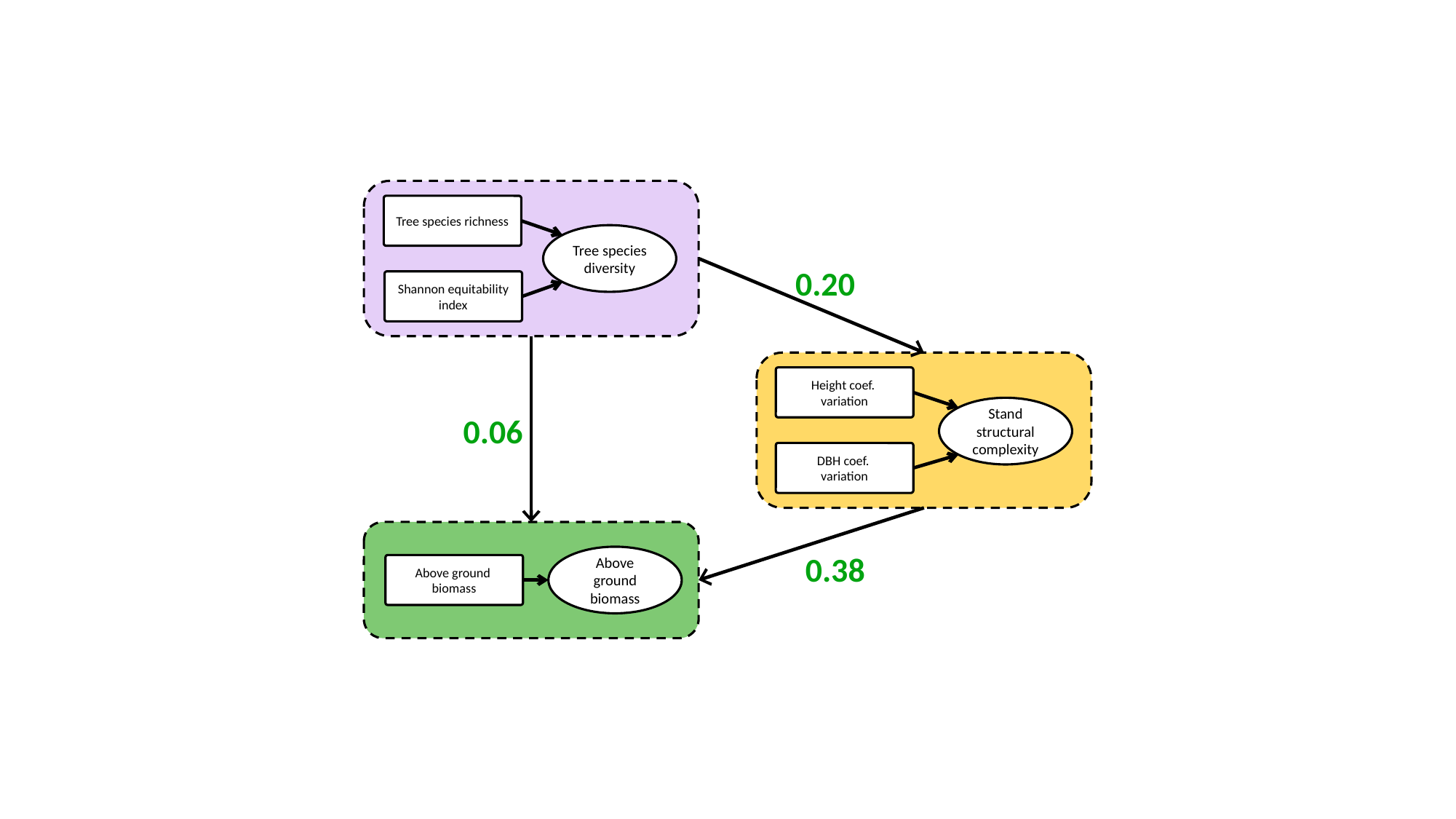

Tree species richness
Tree species diversity
Shannon equitability index

Height coef.
variation
Stand structural complexity
DBH coef.
variation

Above ground biomass
Above ground
biomass
0.20
0.06
0.38